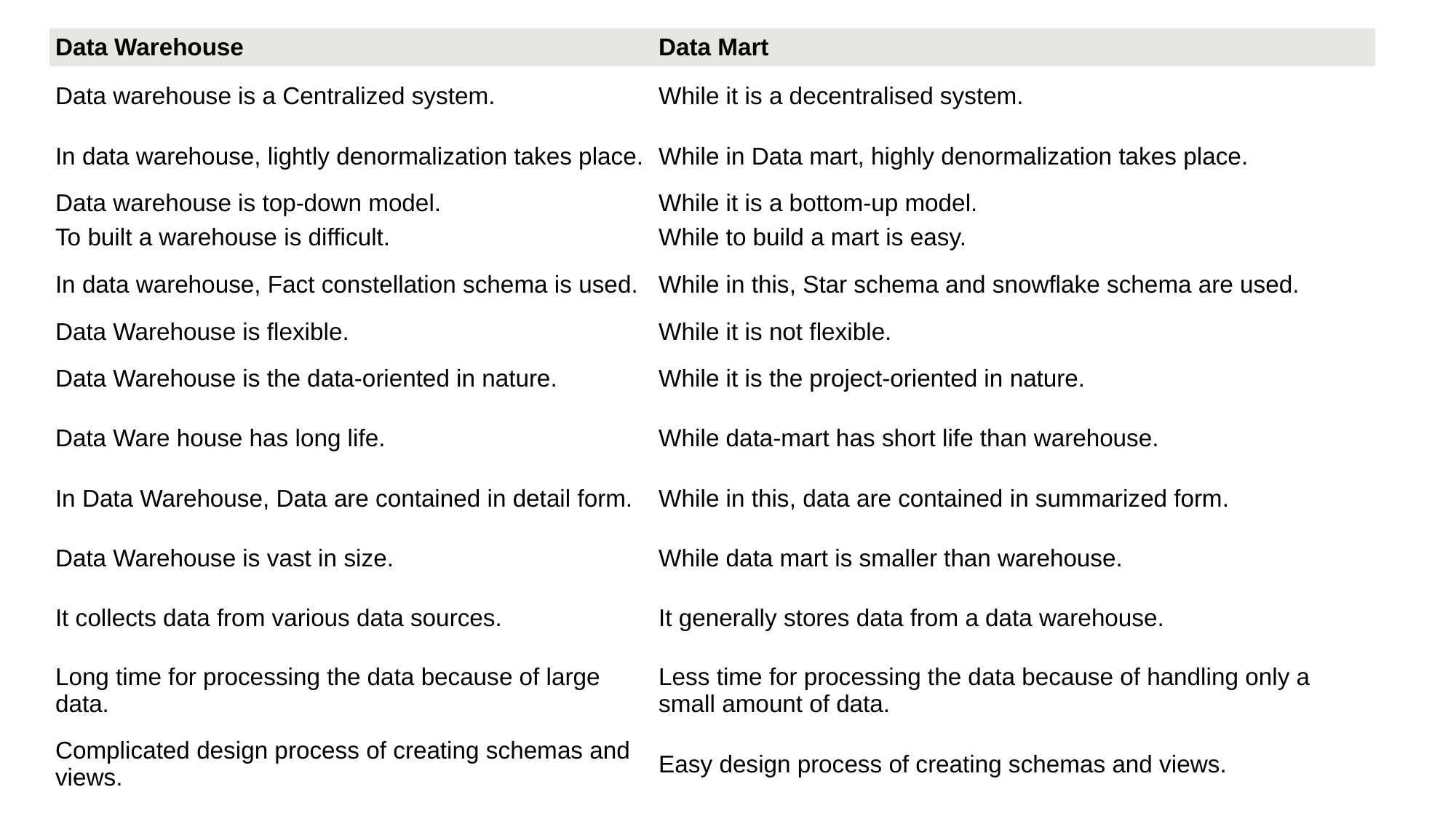

| Data Warehouse | Data Mart |
| --- | --- |
| Data warehouse is a Centralized system. | While it is a decentralised system. |
| In data warehouse, lightly denormalization takes place. | While in Data mart, highly denormalization takes place. |
| Data warehouse is top-down model. | While it is a bottom-up model. |
| To built a warehouse is difficult. | While to build a mart is easy. |
| In data warehouse, Fact constellation schema is used. | While in this, Star schema and snowflake schema are used. |
| Data Warehouse is flexible. | While it is not flexible. |
| Data Warehouse is the data-oriented in nature. | While it is the project-oriented in nature. |
| Data Ware house has long life. | While data-mart has short life than warehouse. |
| In Data Warehouse, Data are contained in detail form. | While in this, data are contained in summarized form. |
| Data Warehouse is vast in size. | While data mart is smaller than warehouse. |
| It collects data from various data sources. | It generally stores data from a data warehouse. |
| Long time for processing the data because of large data. | Less time for processing the data because of handling only a small amount of data. |
| Complicated design process of creating schemas and views. | Easy design process of creating schemas and views. |